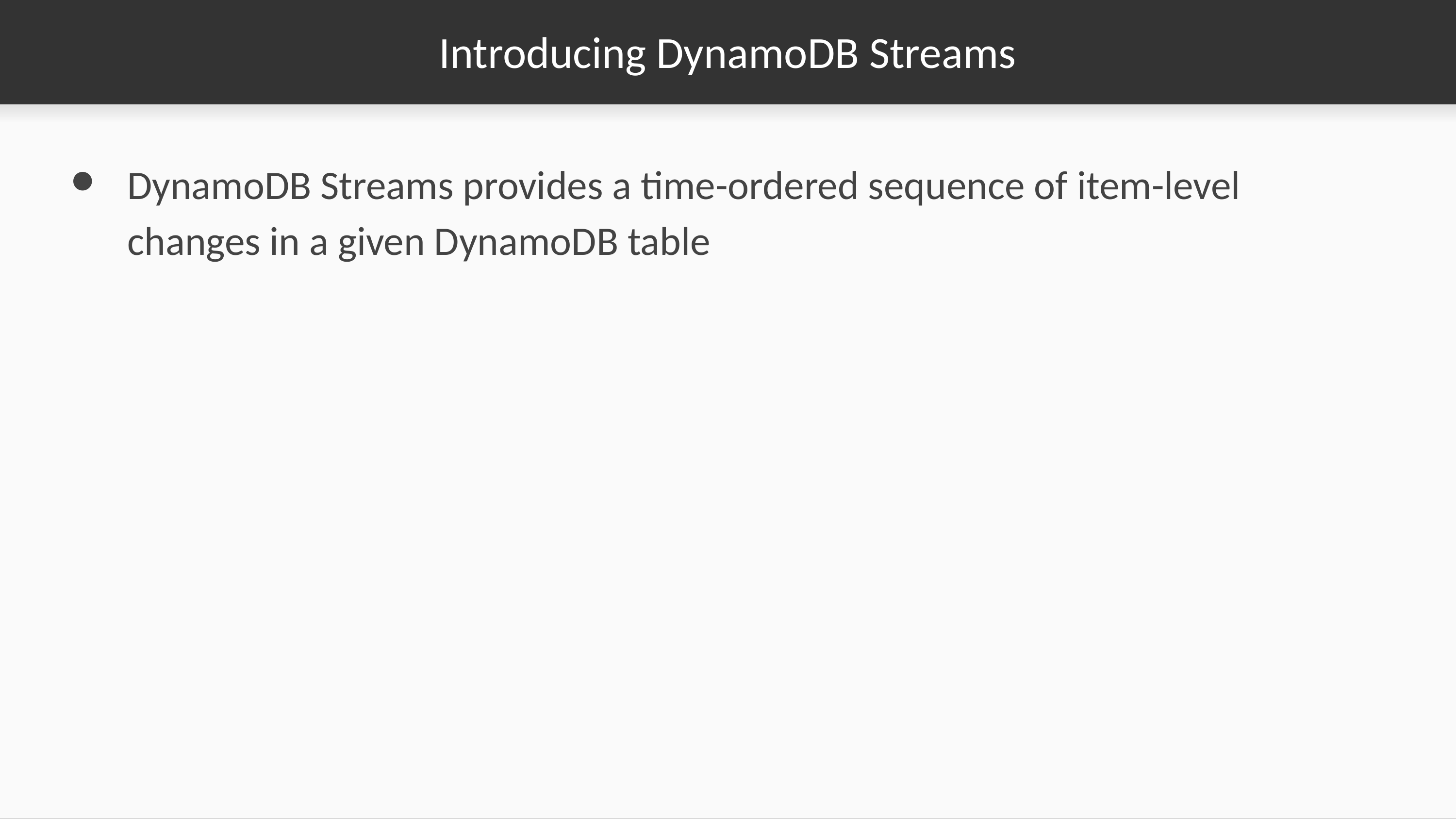

# Introducing DynamoDB Streams
DynamoDB Streams provides a time-ordered sequence of item-level                     changes in a given DynamoDB table